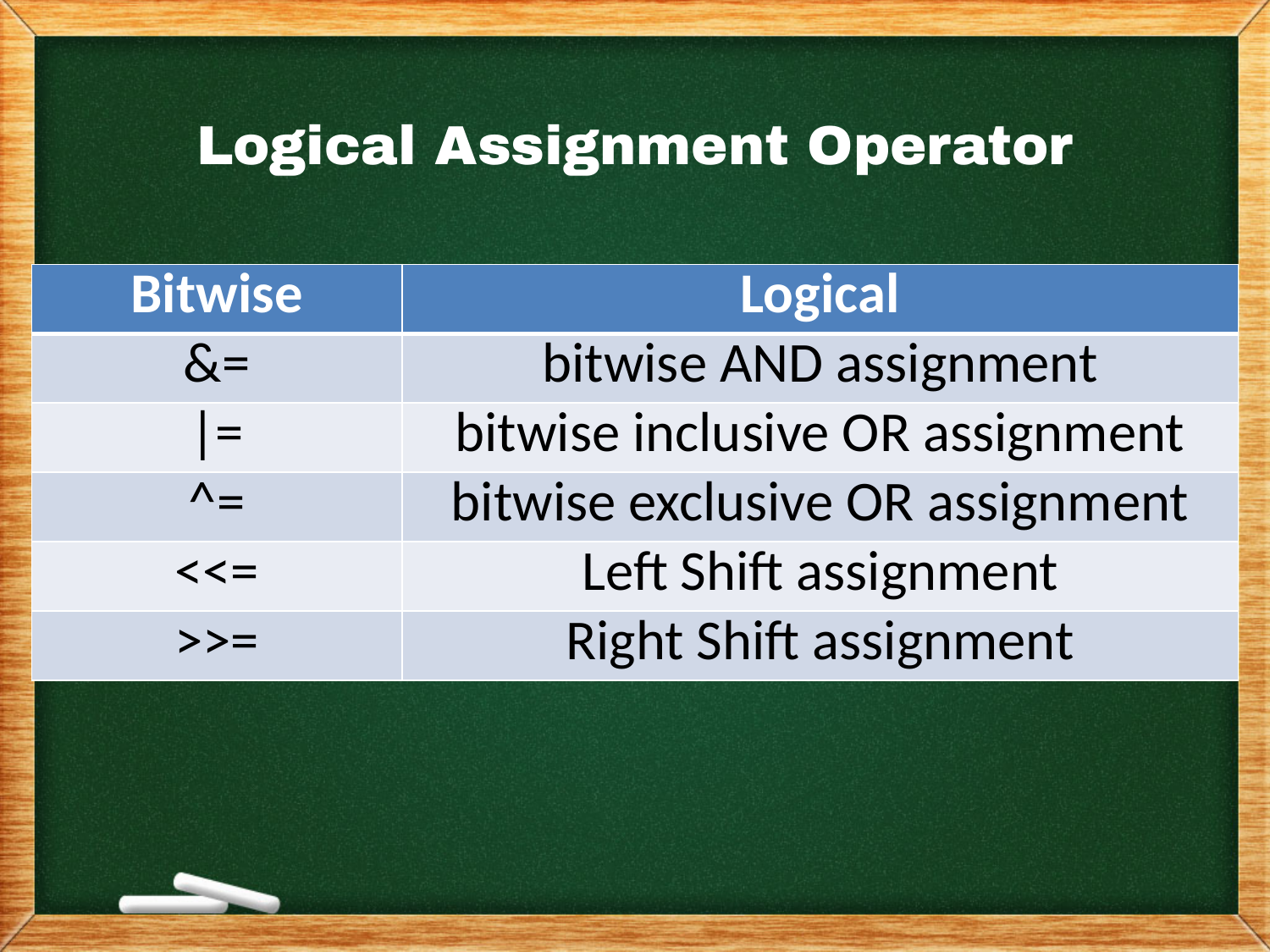

# Logical Assignment Operator
| Bitwise | Logical |
| --- | --- |
| &= | bitwise AND assignment |
| |= | bitwise inclusive OR assignment |
| ^= | bitwise exclusive OR assignment |
| <<= | Left Shift assignment |
| >>= | Right Shift assignment |